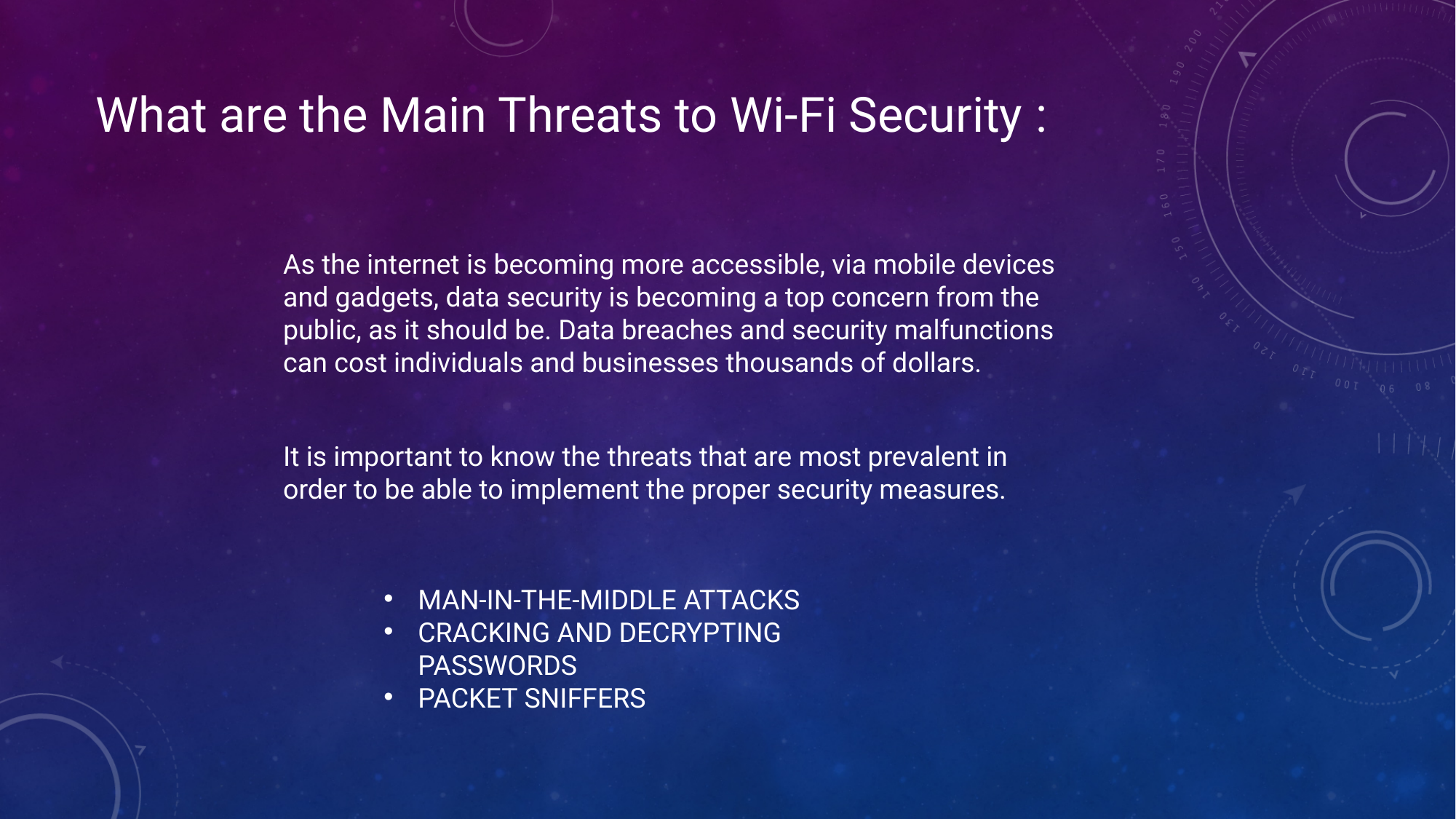

What are the Main Threats to Wi-Fi Security :
As the internet is becoming more accessible, via mobile devices and gadgets, data security is becoming a top concern from the public, as it should be. Data breaches and security malfunctions can cost individuals and businesses thousands of dollars.
It is important to know the threats that are most prevalent in order to be able to implement the proper security measures.
MAN-IN-THE-MIDDLE ATTACKS
CRACKING AND DECRYPTING PASSWORDS
PACKET SNIFFERS